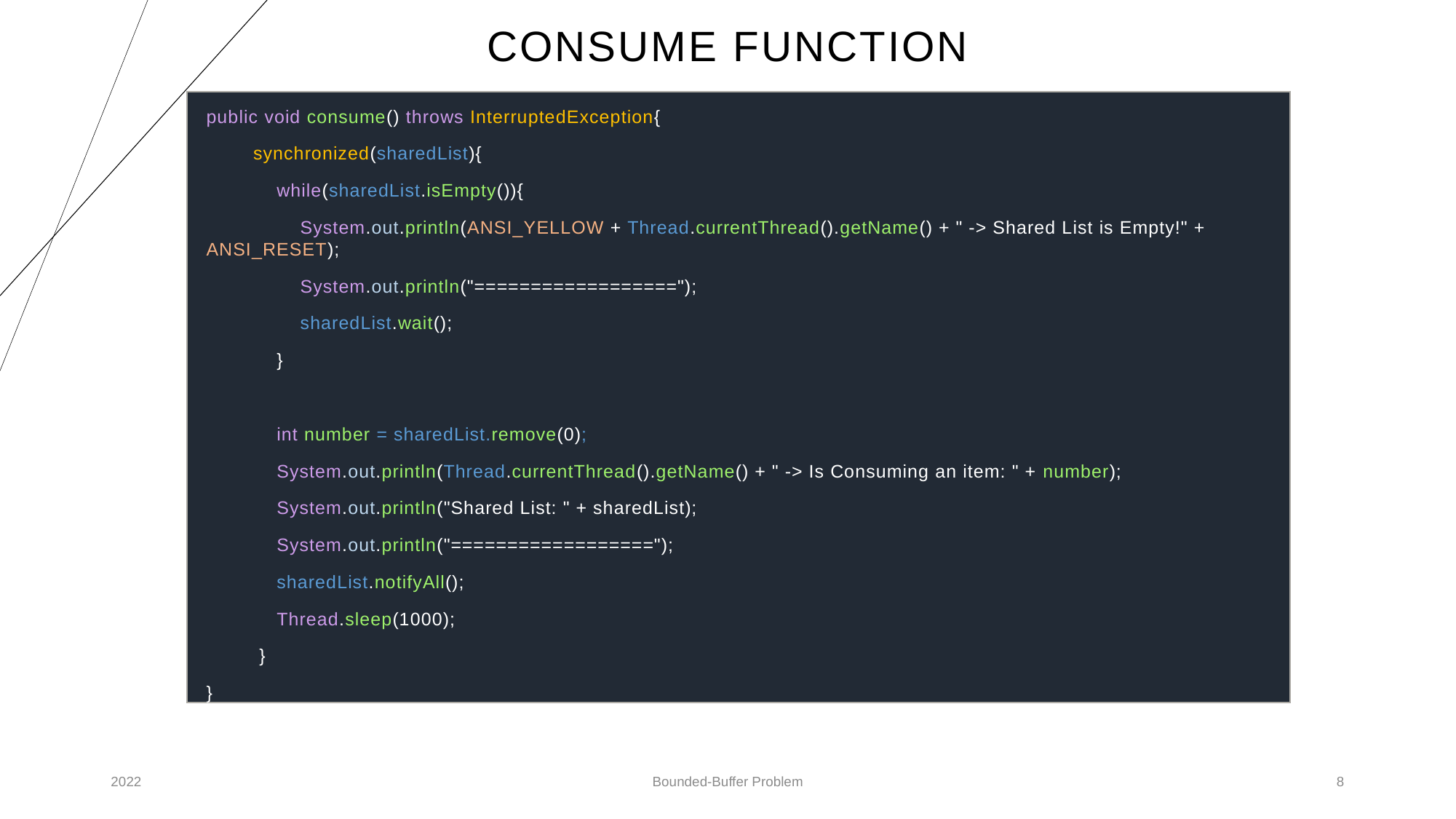

# consume function

public void consume() throws InterruptedException{
        synchronized(sharedList){
            while(sharedList.isEmpty()){
                System.out.println(ANSI_YELLOW + Thread.currentThread().getName() + " -> Shared List is Empty!" + ANSI_RESET);
                System.out.println("==================");
                sharedList.wait();
            }

            int number = sharedList.remove(0);
            System.out.println(Thread.currentThread().getName() + " -> Is Consuming an item: " + number);
            System.out.println("Shared List: " + sharedList);
            System.out.println("==================");
            sharedList.notifyAll();
            Thread.sleep(1000);
         }
}
2022
Bounded-Buffer Problem
8